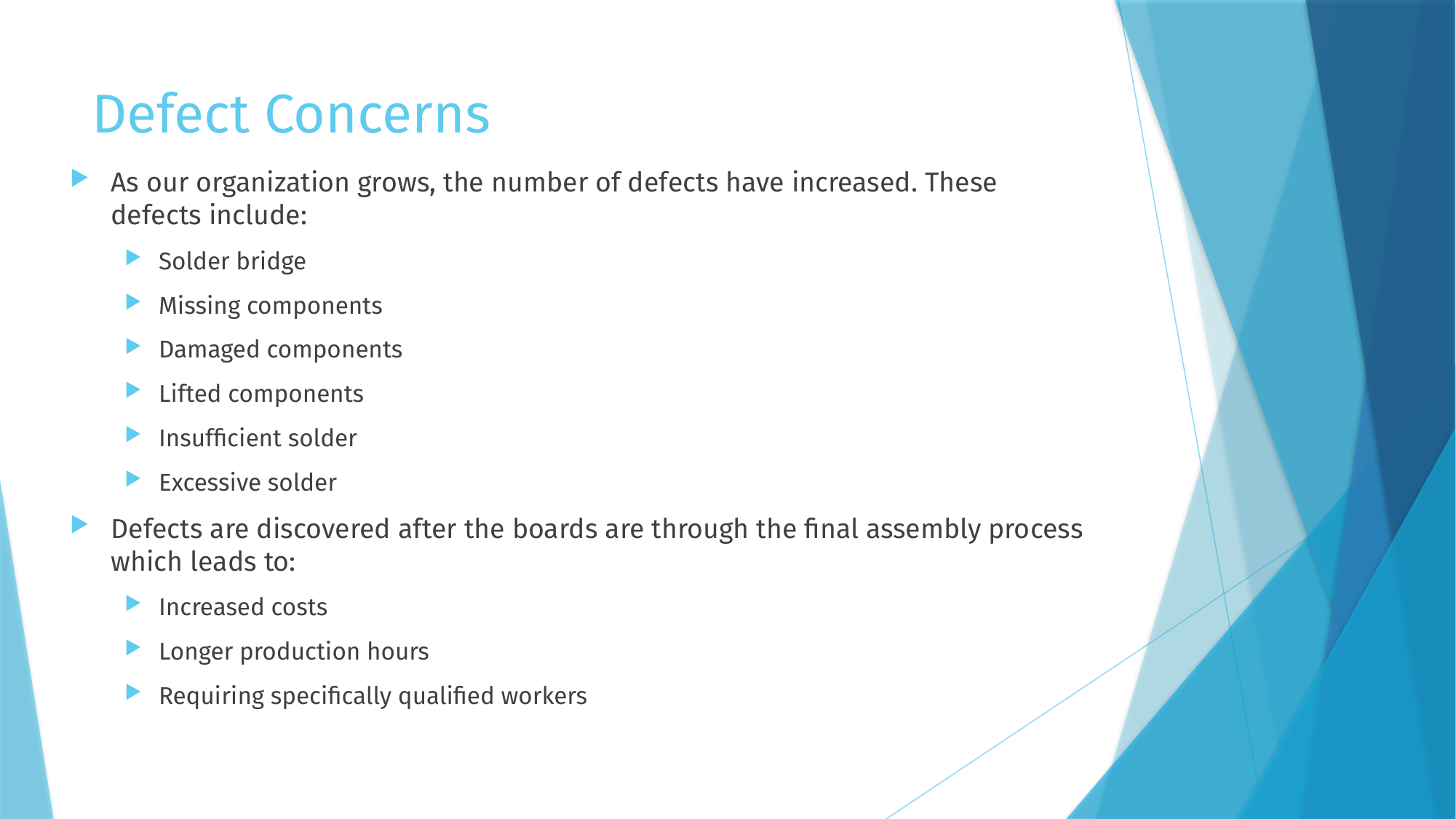

# Defect Concerns
As our organization grows, the number of defects have increased. These defects include:
Solder bridge
Missing components
Damaged components
Lifted components
Insufficient solder
Excessive solder
Defects are discovered after the boards are through the final assembly process which leads to:
Increased costs
Longer production hours
Requiring specifically qualified workers